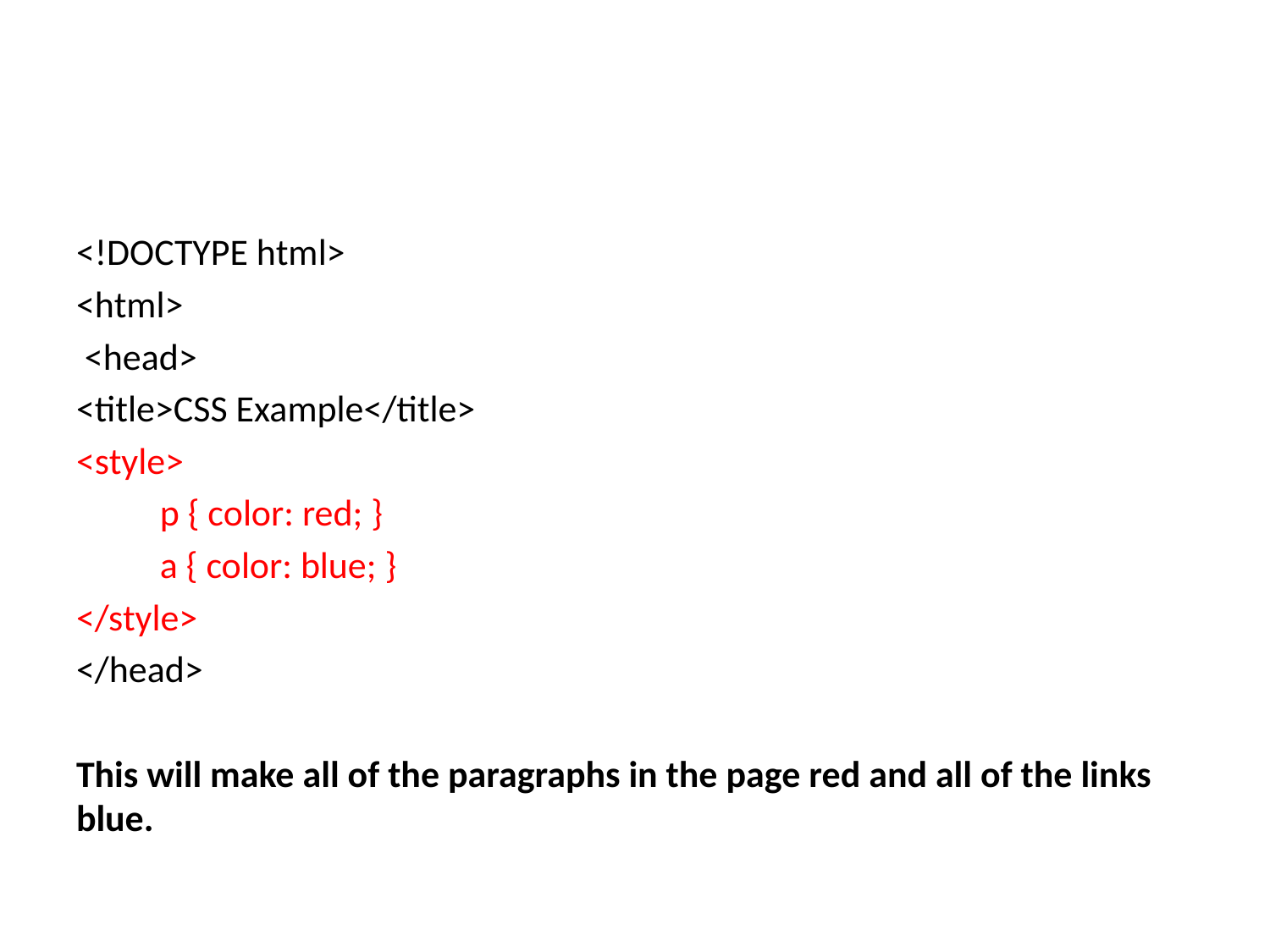

<!DOCTYPE html>
<html>
 <head>
<title>CSS Example</title>
<style>
	p { color: red; }
	a { color: blue; }
</style>
</head>

This will make all of the paragraphs in the page red and all of the links blue.